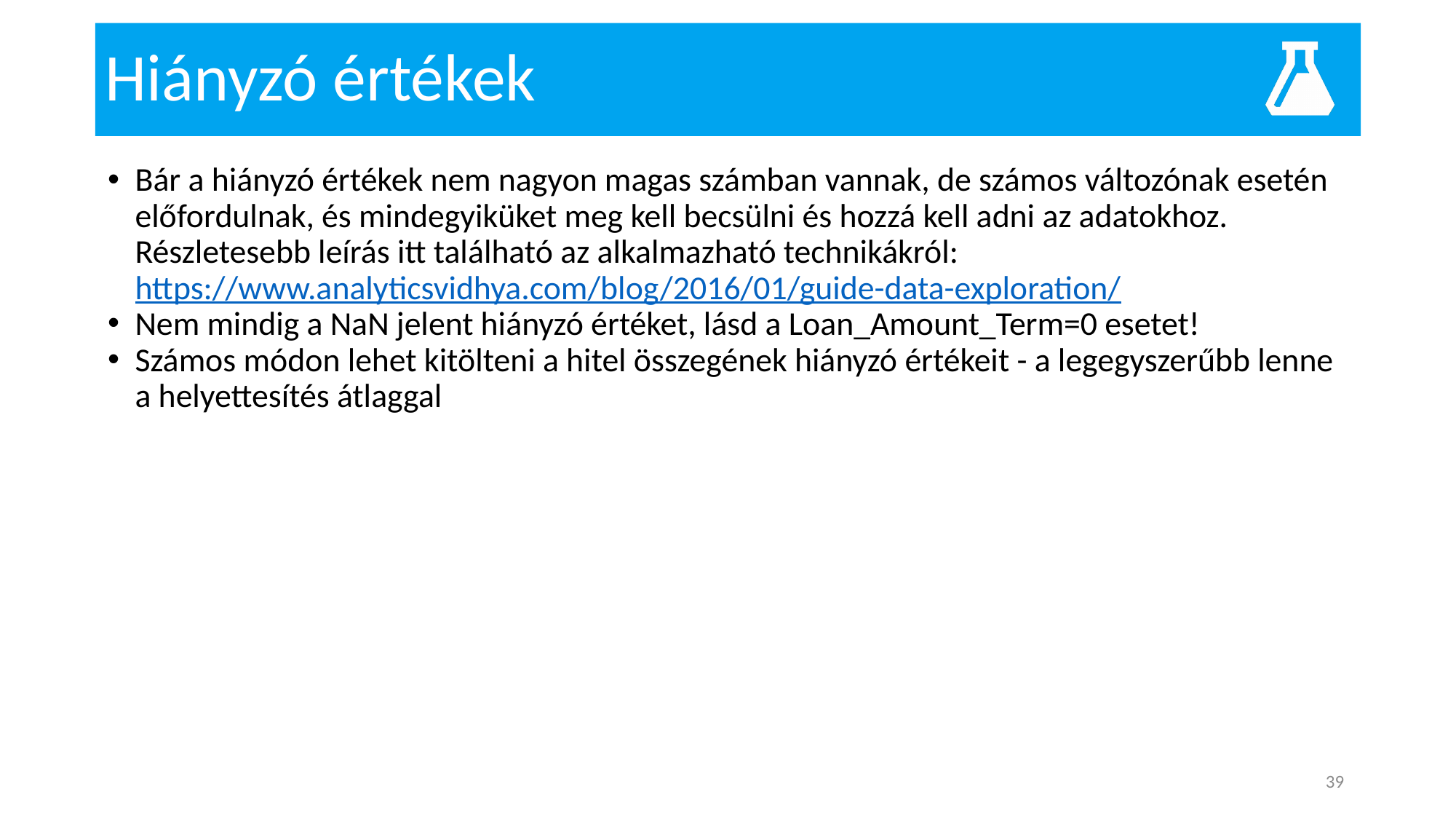

# Hiányzó értékek
Bár a hiányzó értékek nem nagyon magas számban vannak, de számos változónak esetén előfordulnak, és mindegyiküket meg kell becsülni és hozzá kell adni az adatokhoz. Részletesebb leírás itt található az alkalmazható technikákról: https://www.analyticsvidhya.com/blog/2016/01/guide-data-exploration/
Nem mindig a NaN jelent hiányzó értéket, lásd a Loan_Amount_Term=0 esetet!
Számos módon lehet kitölteni a hitel összegének hiányzó értékeit - a legegyszerűbb lenne a helyettesítés átlaggal
39